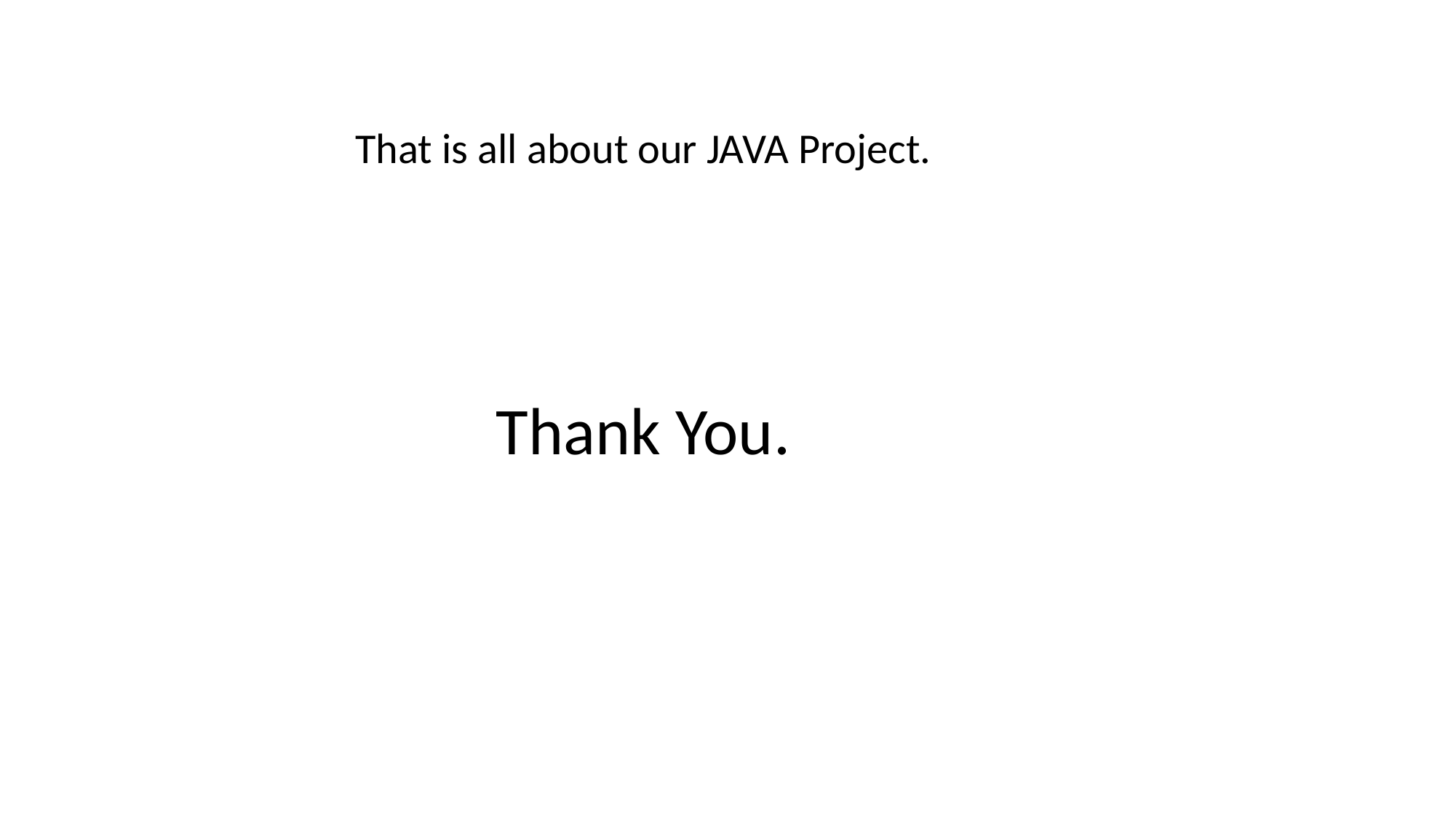

That is all about our JAVA Project.

# Thank You.